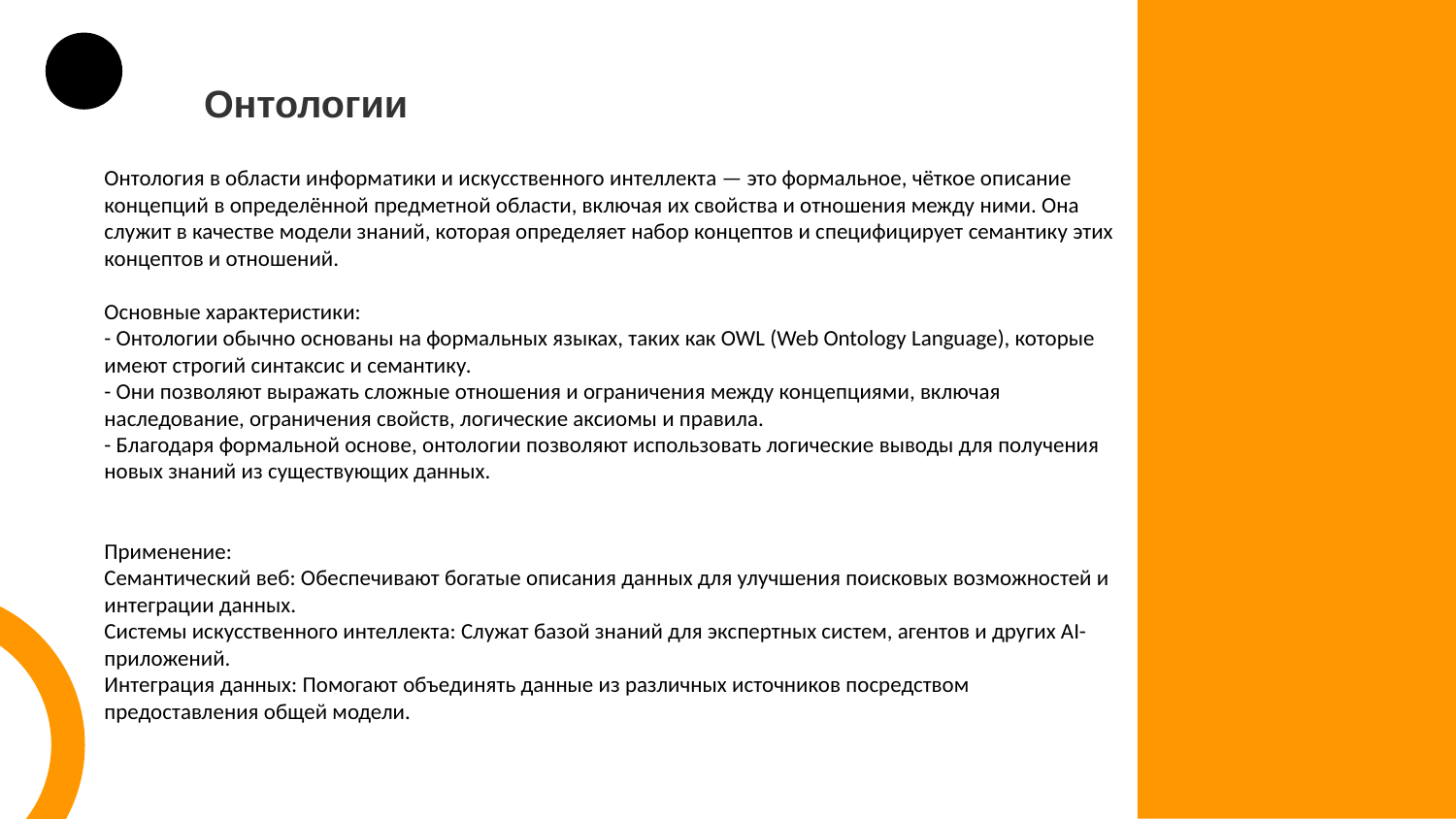

Онтологии
Онтология в области информатики и искусственного интеллекта — это формальное, чёткое описание концепций в определённой предметной области, включая их свойства и отношения между ними. Она служит в качестве модели знаний, которая определяет набор концептов и специфицирует семантику этих концептов и отношений.

Основные характеристики:
- Онтологии обычно основаны на формальных языках, таких как OWL (Web Ontology Language), которые имеют строгий синтаксис и семантику.
- Они позволяют выражать сложные отношения и ограничения между концепциями, включая наследование, ограничения свойств, логические аксиомы и правила.
- Благодаря формальной основе, онтологии позволяют использовать логические выводы для получения новых знаний из существующих данных.

Применение:
Семантический веб: Обеспечивают богатые описания данных для улучшения поисковых возможностей и интеграции данных.
Системы искусственного интеллекта: Служат базой знаний для экспертных систем, агентов и других AI-приложений.
Интеграция данных: Помогают объединять данные из различных источников посредством предоставления общей модели.